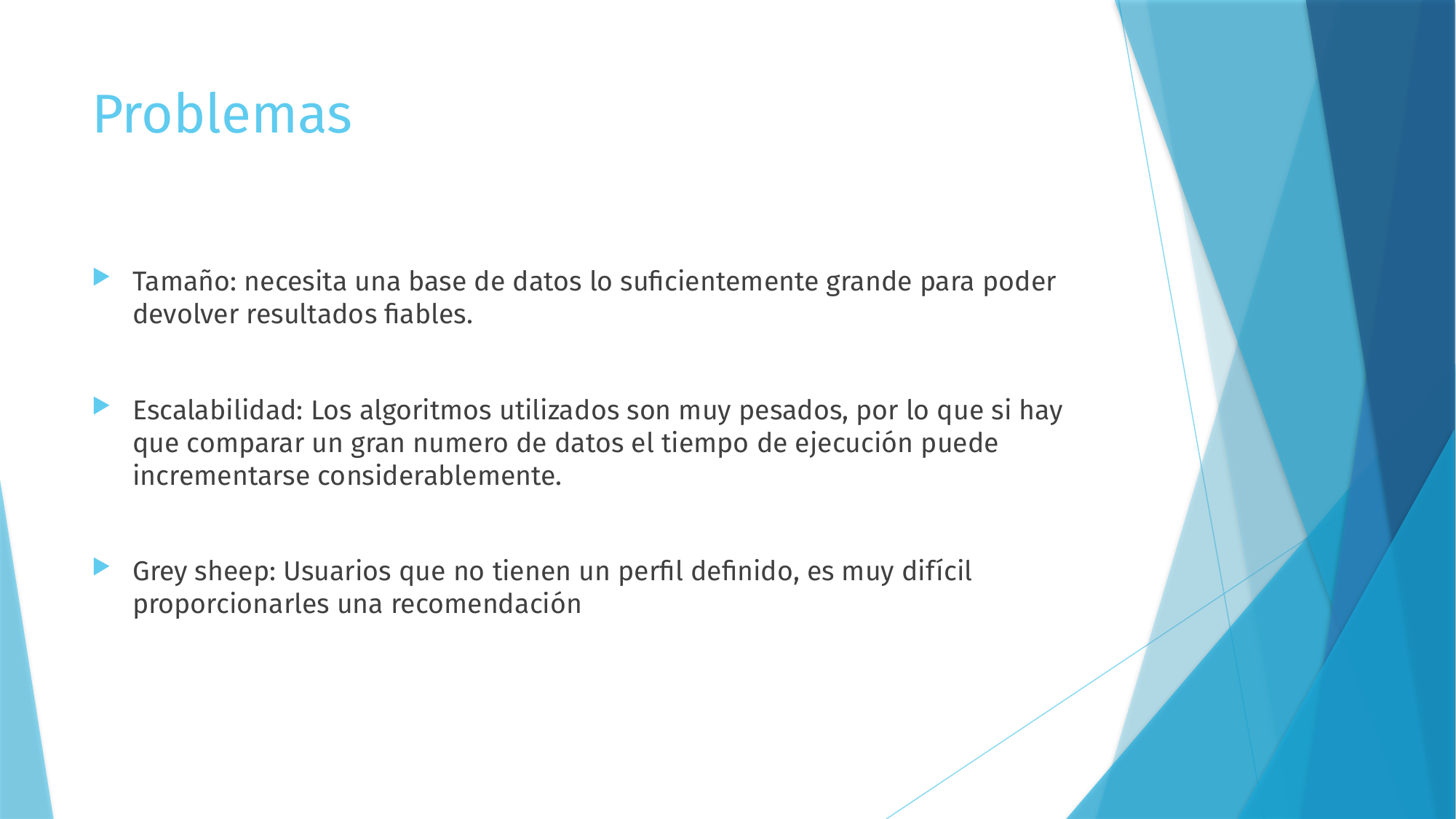

# Problemas
Tamaño: necesita una base de datos lo suficientemente grande para poder devolver resultados fiables.

Escalabilidad: Los algoritmos utilizados son muy pesados, por lo que si hay que comparar un gran numero de datos el tiempo de ejecución puede incrementarse considerablemente.

Grey sheep: Usuarios que no tienen un perfil definido, es muy difícil proporcionarles una recomendación